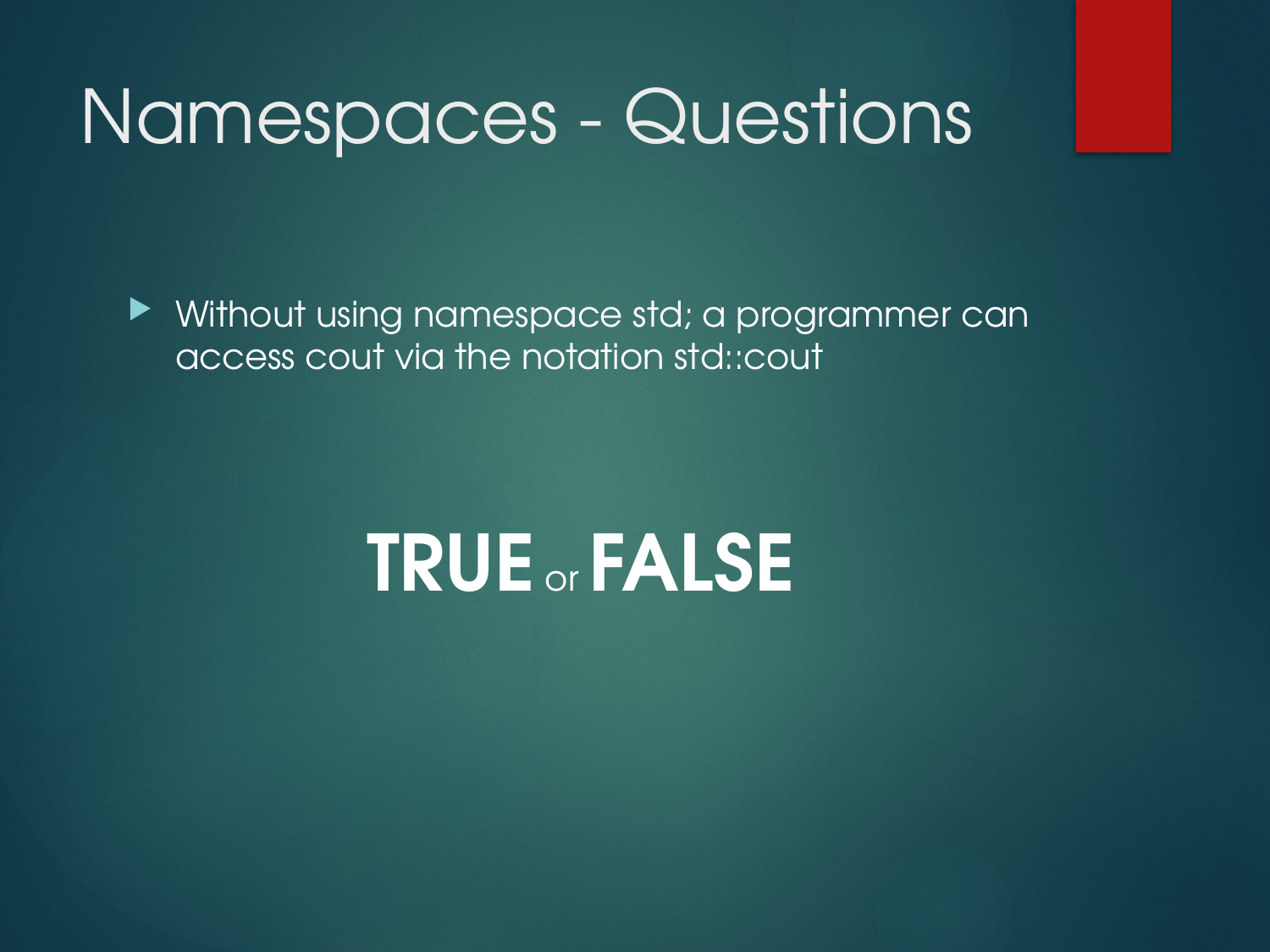

# Namespaces - Questions
Without using namespace std; a programmer can access cout via the notation std::cout

TRUE or FALSE